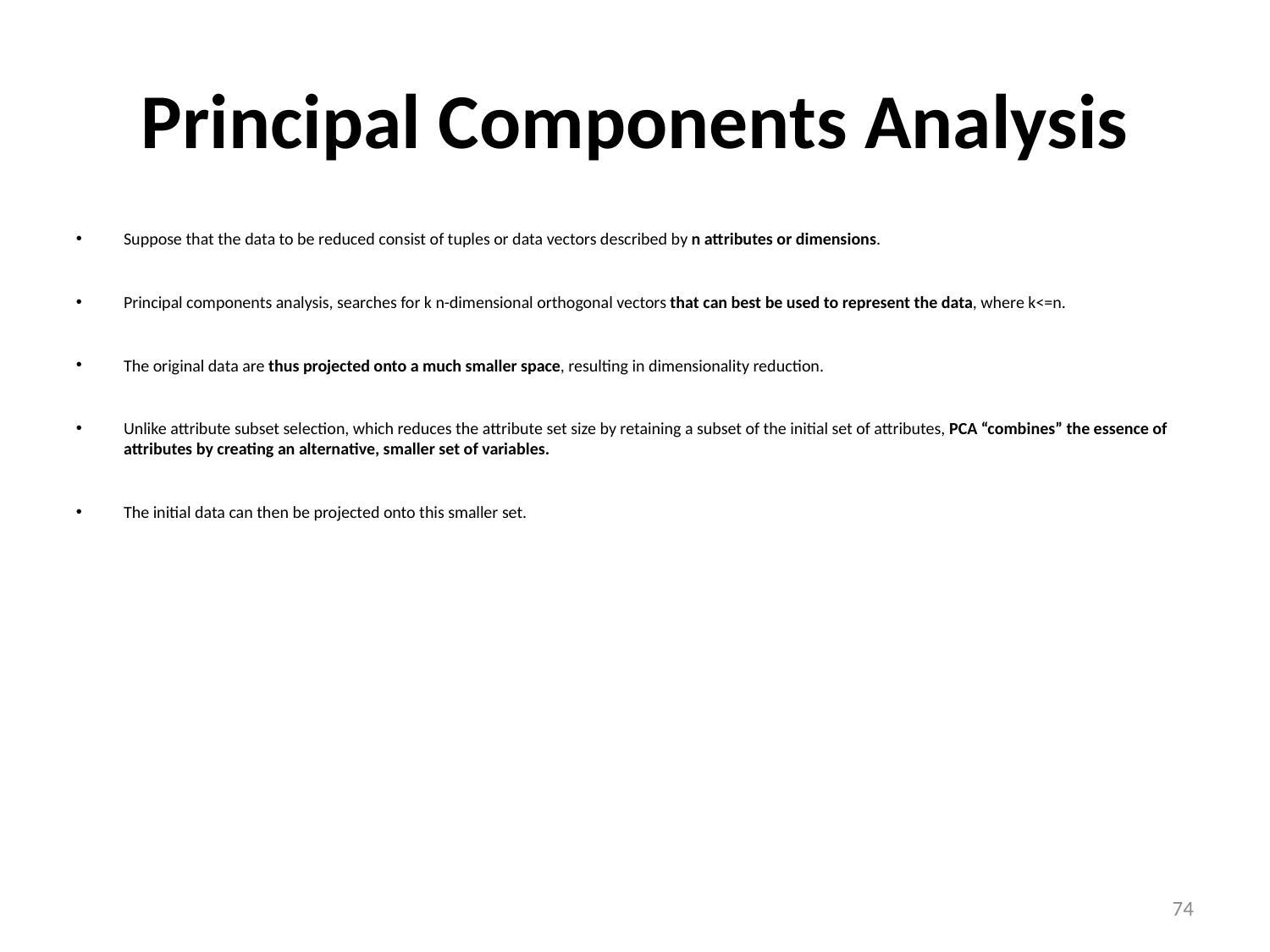

Principal Components Analysis
Suppose that the data to be reduced consist of tuples or data vectors described by n attributes or dimensions.

Principal components analysis, searches for k n-dimensional orthogonal vectors that can best be used to represent the data, where k<=n.

The original data are thus projected onto a much smaller space, resulting in dimensionality reduction.

Unlike attribute subset selection, which reduces the attribute set size by retaining a subset of the initial set of attributes, PCA “combines” the essence of attributes by creating an alternative, smaller set of variables.

The initial data can then be projected onto this smaller set.
74